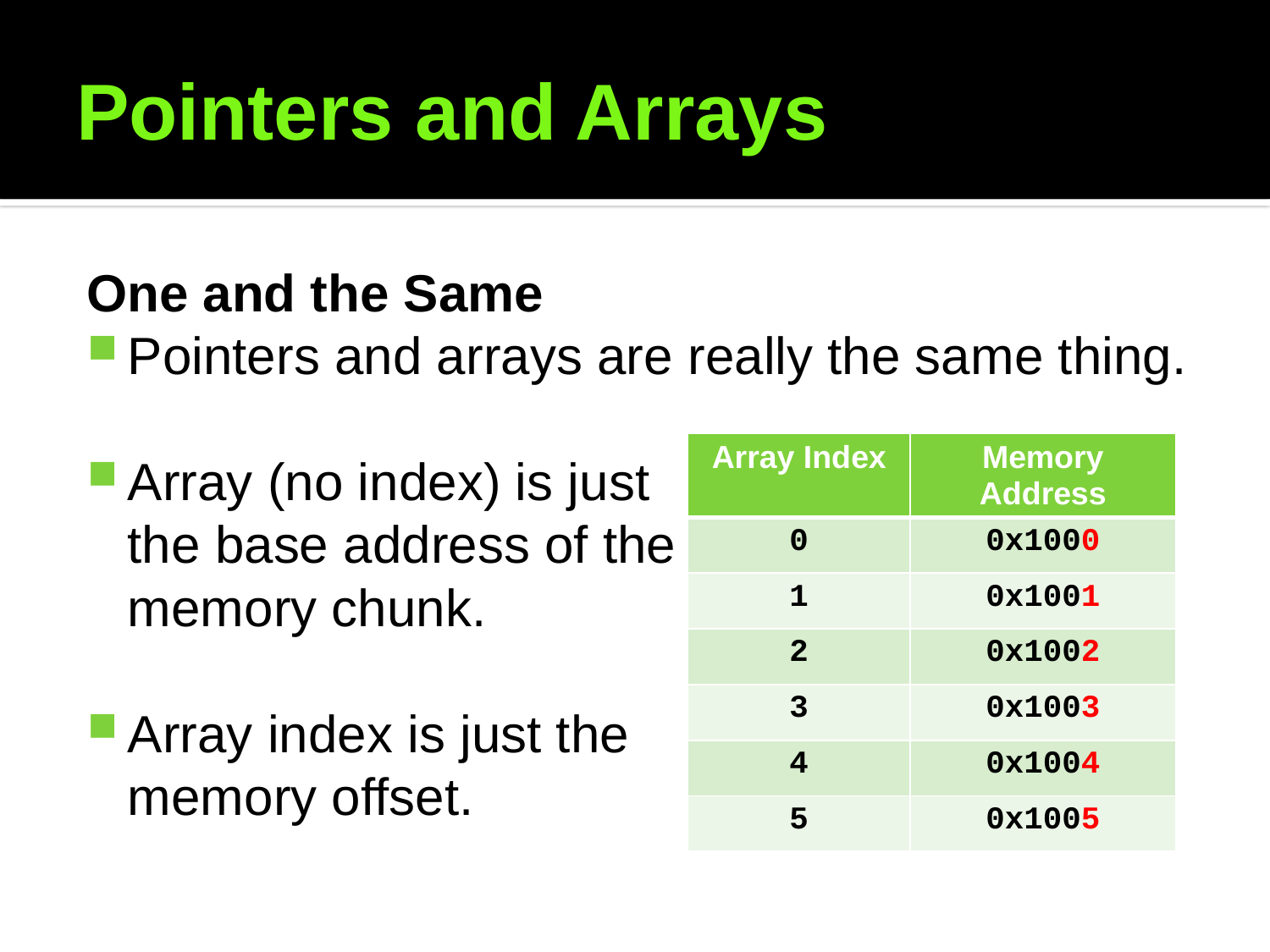

# Pointers and Arrays
One and the Same
Pointers and arrays are really the same thing.

Array (no index) is just
the base address of the
memory chunk.

Array index is just the
memory offset.
| Array Index | Memory Address |
| --- | --- |
| 0 | 0x1000 |
| 1 | 0x1001 |
| 2 | 0x1002 |
| 3 | 0x1003 |
| 4 | 0x1004 |
| 5 | 0x1005 |